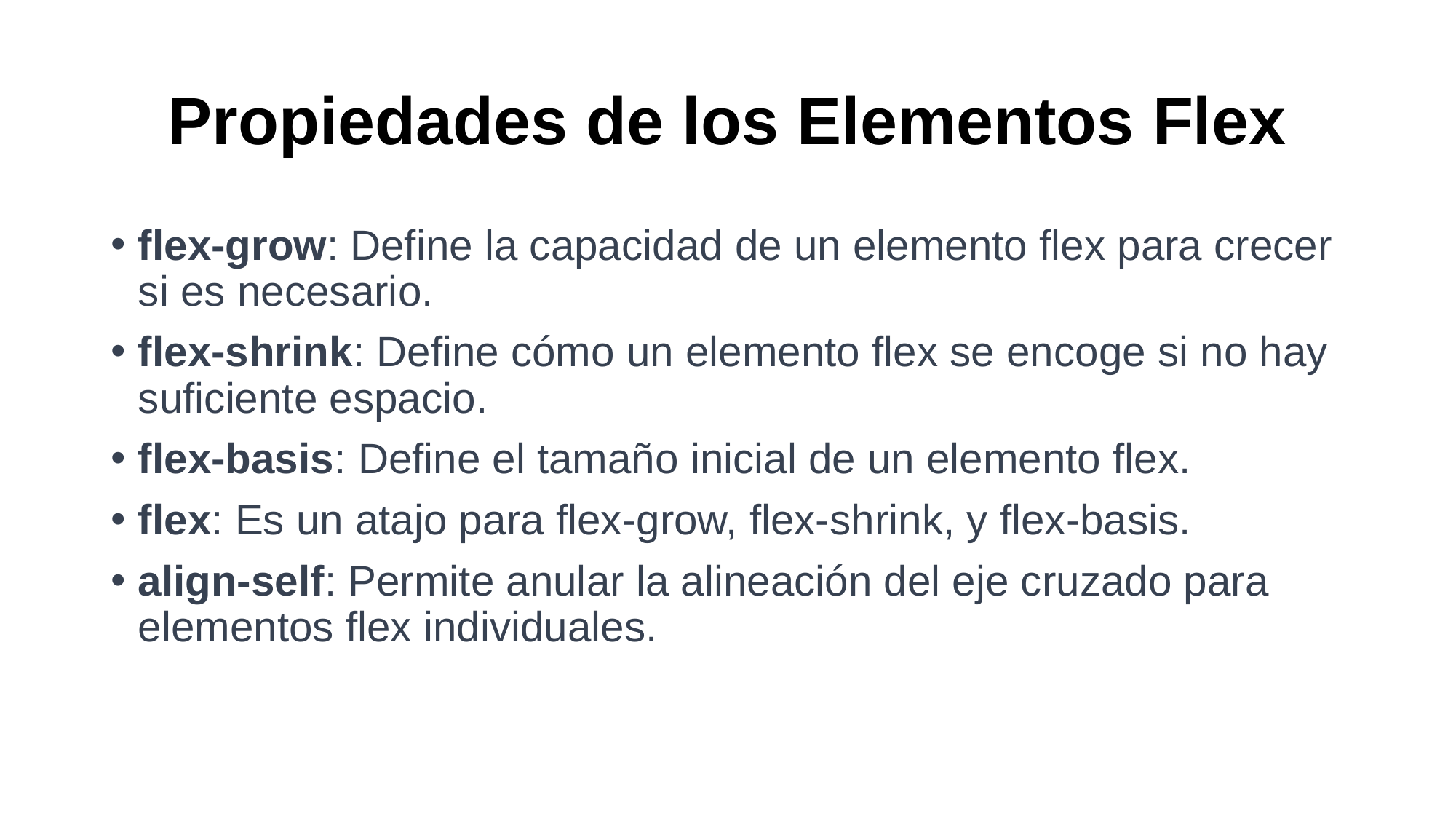

# Propiedades de los Elementos Flex
flex-grow: Define la capacidad de un elemento flex para crecer si es necesario.
flex-shrink: Define cómo un elemento flex se encoge si no hay suficiente espacio.
flex-basis: Define el tamaño inicial de un elemento flex.
flex: Es un atajo para flex-grow, flex-shrink, y flex-basis.
align-self: Permite anular la alineación del eje cruzado para elementos flex individuales.